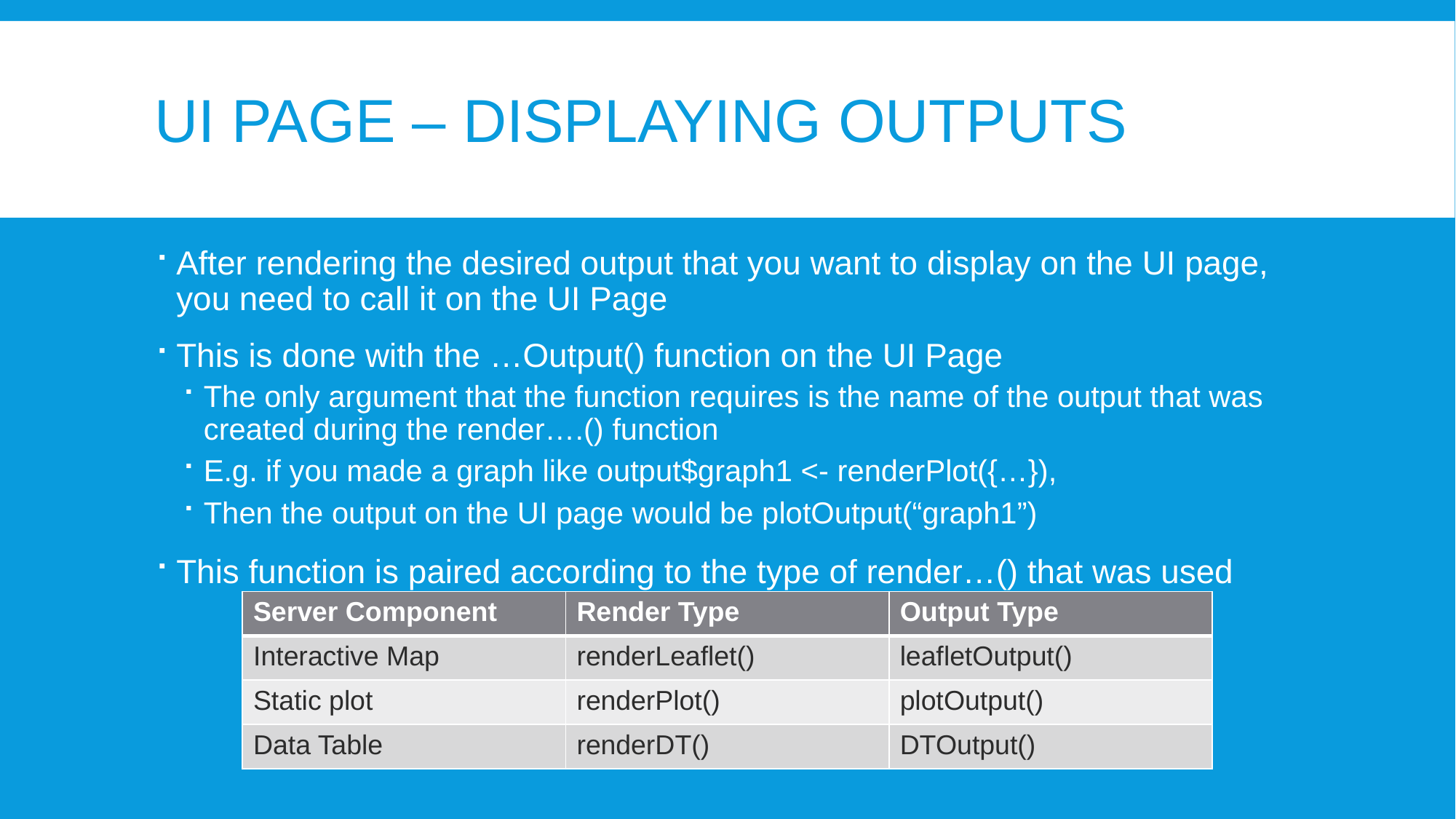

# UI Page – Displaying Outputs
After rendering the desired output that you want to display on the UI page, you need to call it on the UI Page
This is done with the …Output() function on the UI Page
The only argument that the function requires is the name of the output that was created during the render….() function
E.g. if you made a graph like output$graph1 <- renderPlot({…}),
Then the output on the UI page would be plotOutput(“graph1”)
This function is paired according to the type of render…() that was used
| Server Component | Render Type | Output Type |
| --- | --- | --- |
| Interactive Map | renderLeaflet() | leafletOutput() |
| Static plot | renderPlot() | plotOutput() |
| Data Table | renderDT() | DTOutput() |